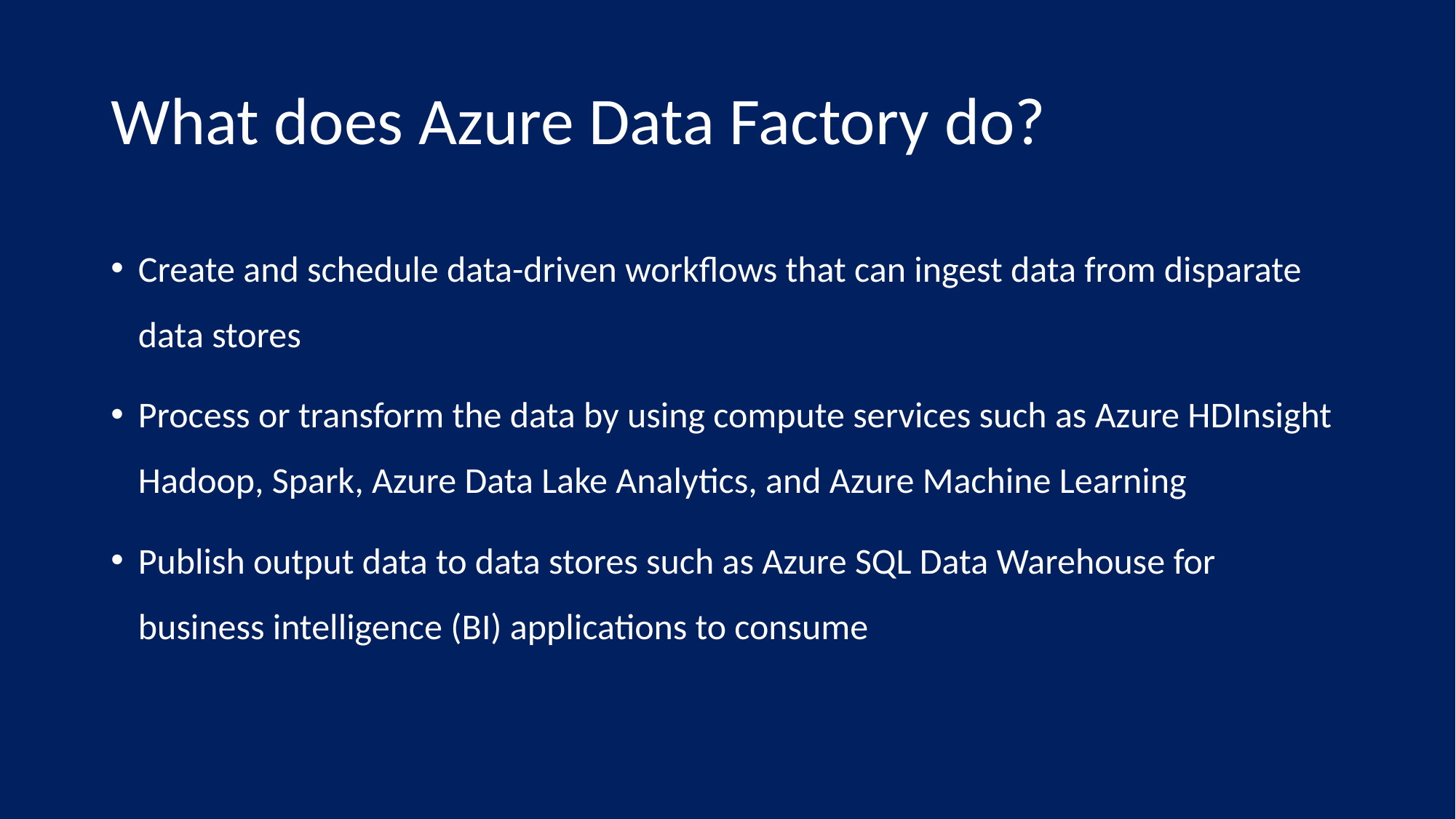

# What does Azure Data Factory do?
Create and schedule data-driven workflows that can ingest data from disparate data stores
Process or transform the data by using compute services such as Azure HDInsight Hadoop, Spark, Azure Data Lake Analytics, and Azure Machine Learning
Publish output data to data stores such as Azure SQL Data Warehouse for business intelligence (BI) applications to consume